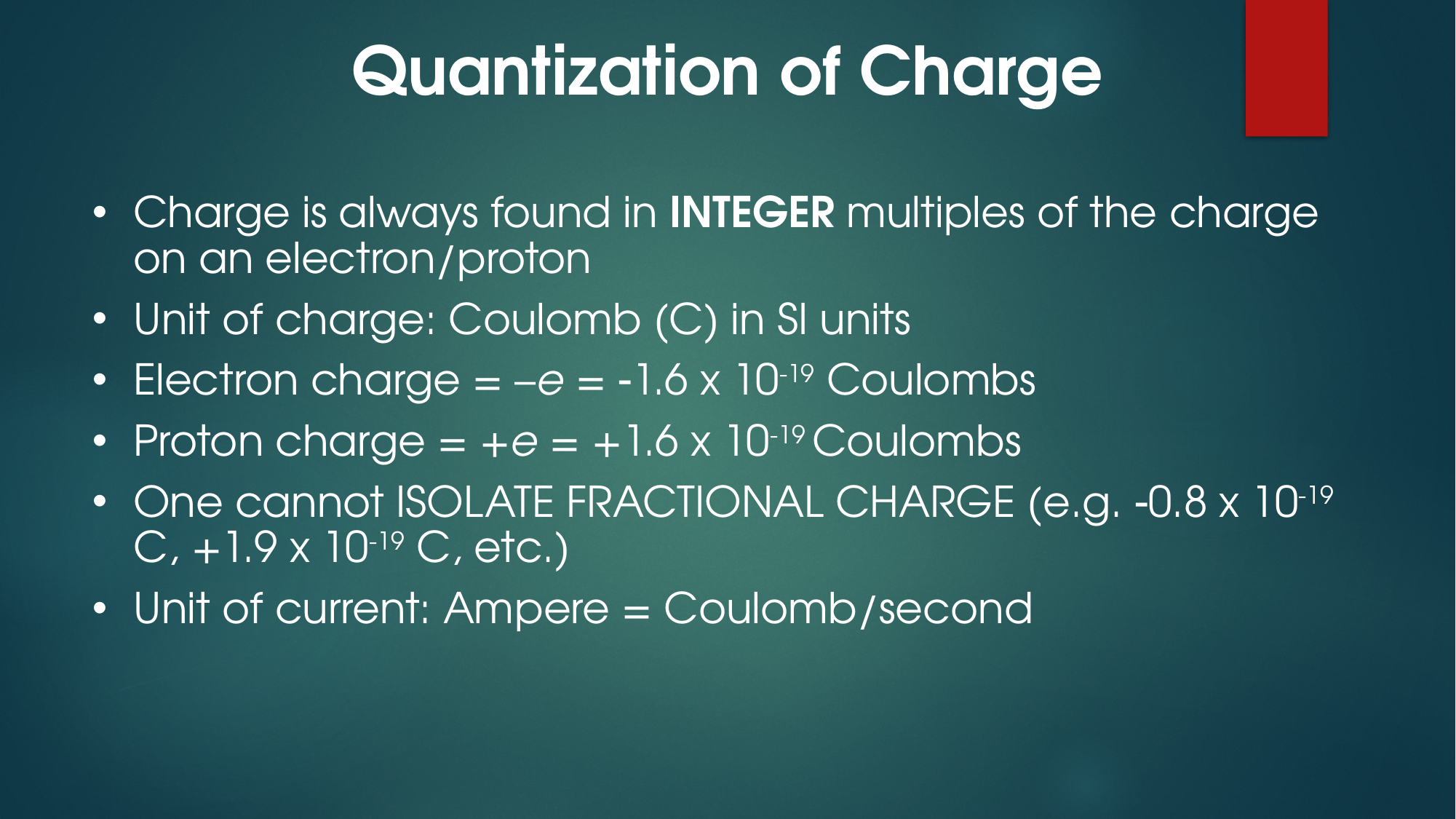

# Quantization of Charge
Charge is always found in INTEGER multiples of the charge on an electron/proton
Unit of charge: Coulomb (C) in SI units
Electron charge = –e = −1.6 x 10-19 Coulombs
Proton charge = +e = +1.6 x 10-19 Coulombs
One cannot ISOLATE FRACTIONAL CHARGE (e.g. −0.8 x 10-19 C, +1.9 x 10-19 C, etc.)
Unit of current: Ampere = Coulomb/second